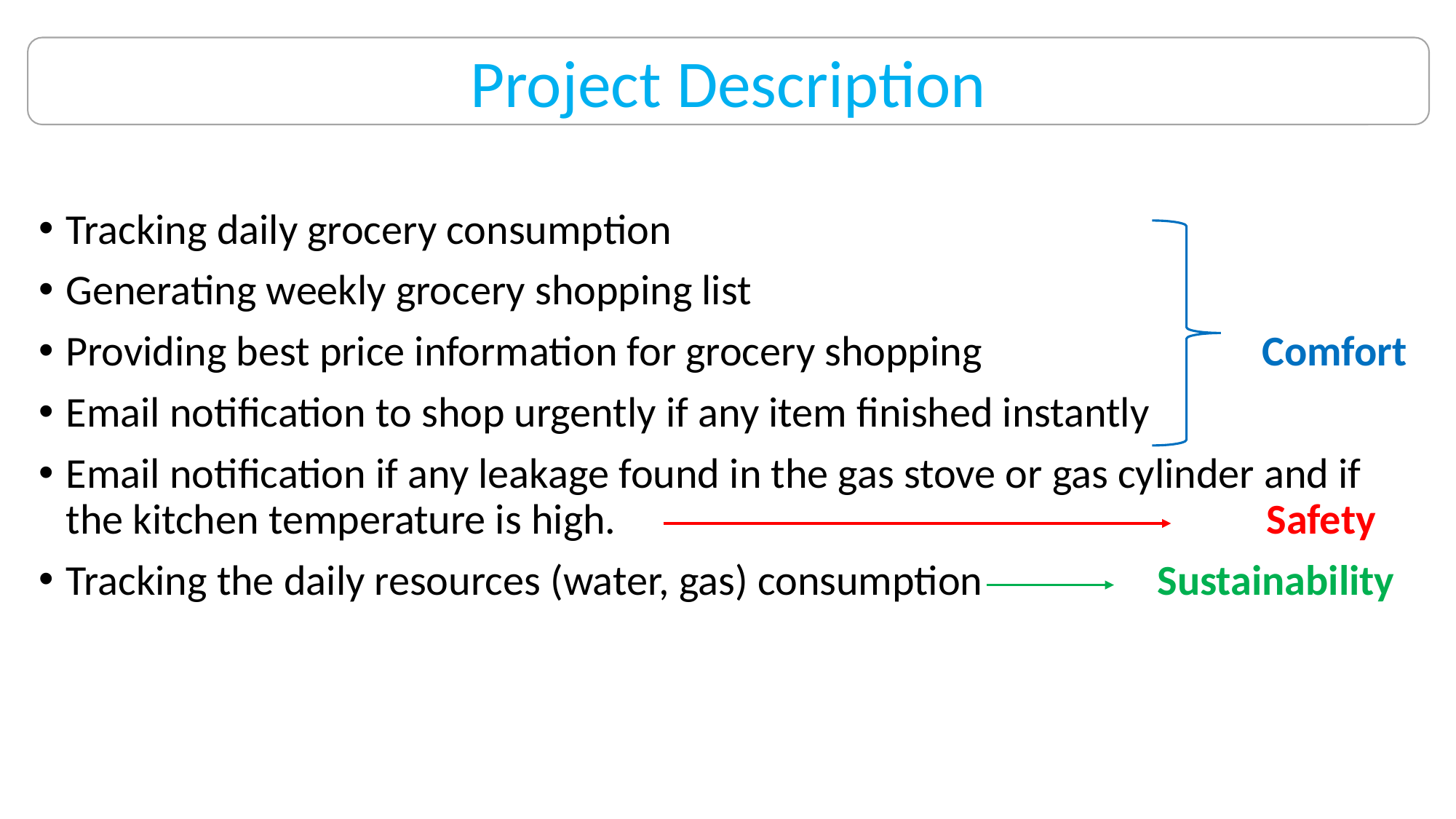

Project Description
Tracking daily grocery consumption
Generating weekly grocery shopping list
Providing best price information for grocery shopping                             Comfort
Email notification to shop urgently if any item finished instantly
Email notification if any leakage found in the gas stove or gas cylinder and if the kitchen temperature is high. 						Safety
Tracking the daily resources (water, gas) consumption 		Sustainability